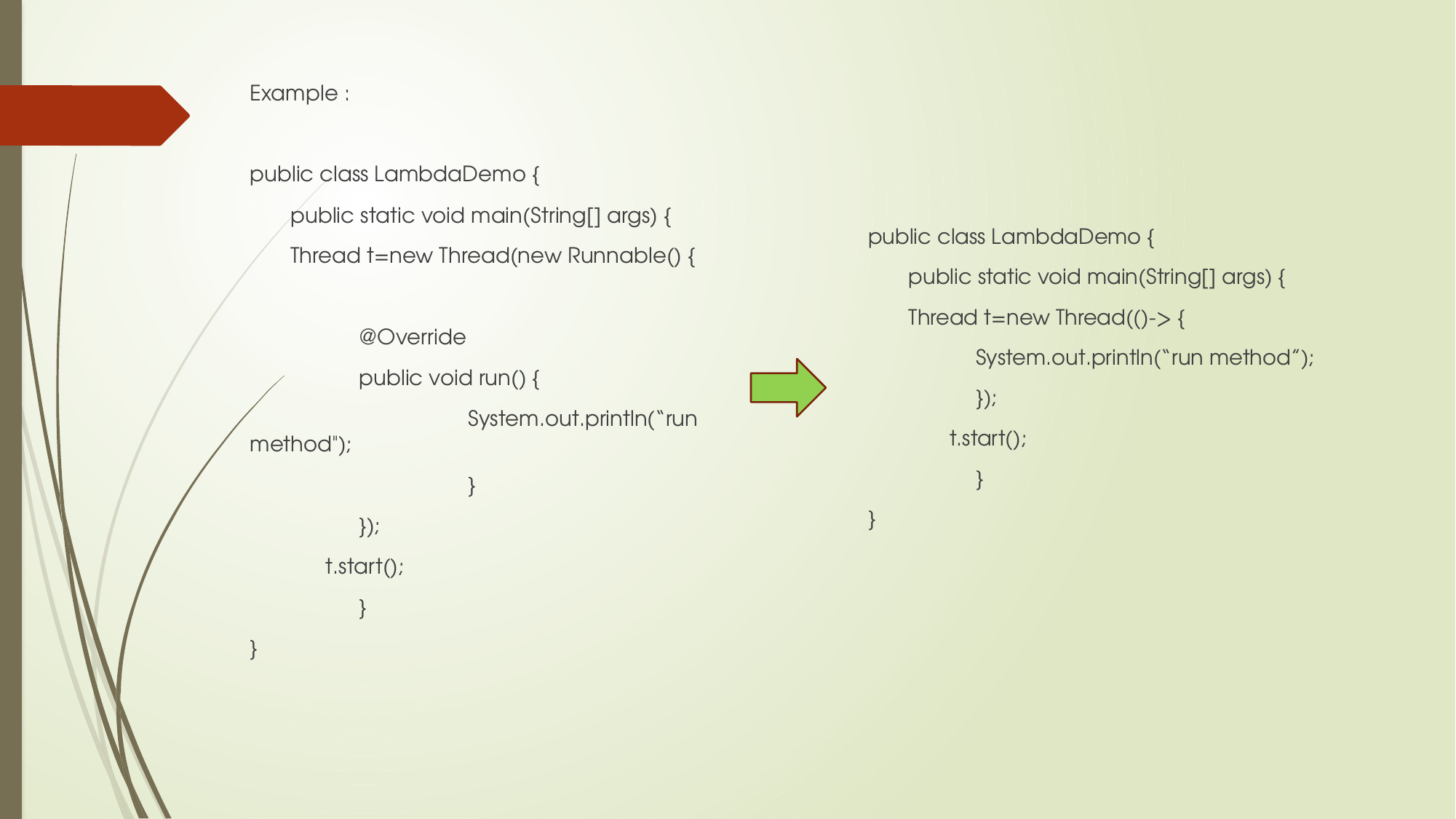

Example :

public class LambdaDemo {
       public static void main(String[] args) {
       Thread t=new Thread(new Runnable() {

	@Override
	public void run() {
		System.out.println(“run method");
		}
	});
             t.start();
	}
}
public class LambdaDemo {
       public static void main(String[] args) {
       Thread t=new Thread(()-> {
		System.out.println(“run method”);
	});
              t.start();
	}
}